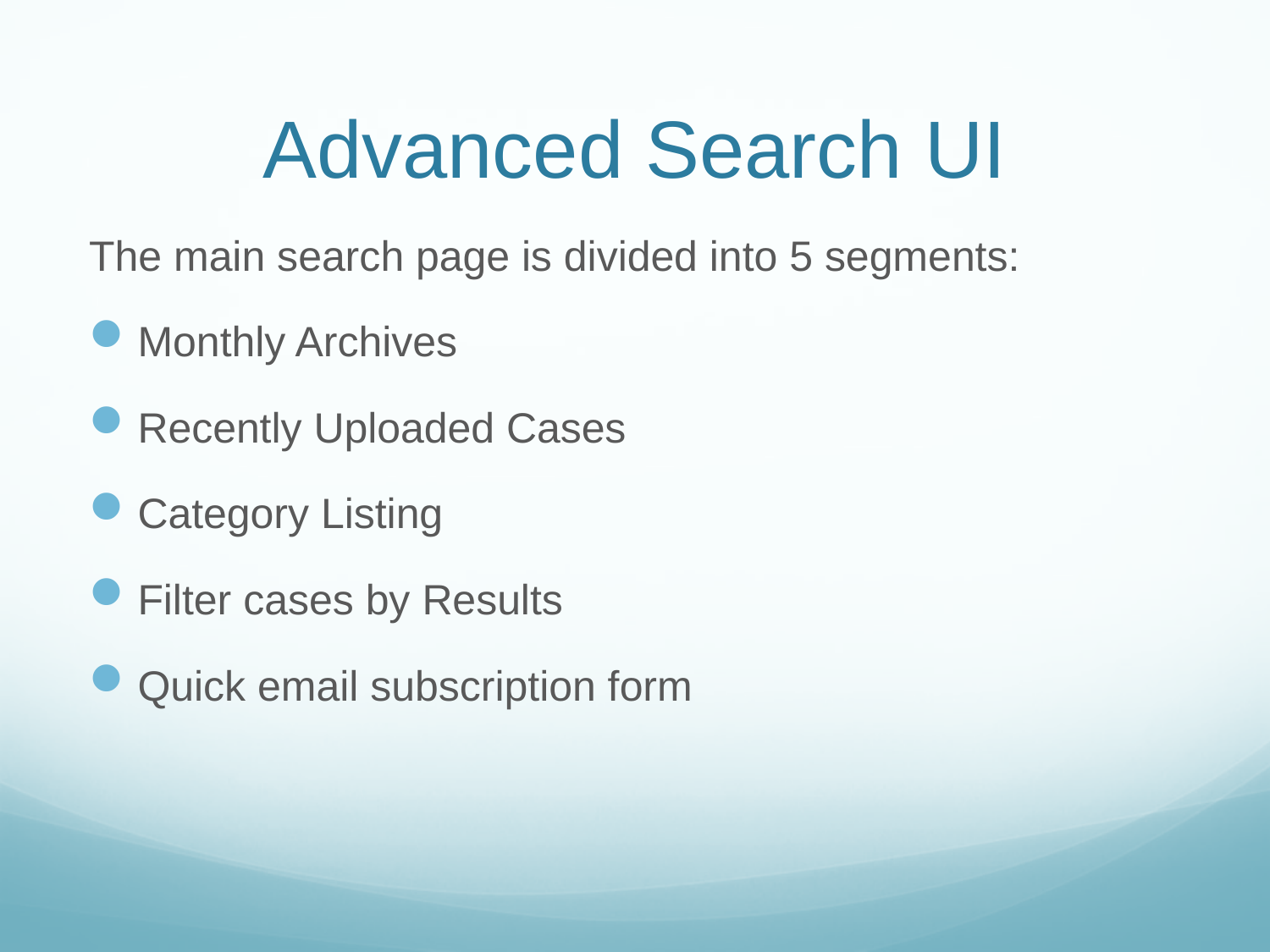

# Advanced Search UI
The main search page is divided into 5 segments:
Monthly Archives
Recently Uploaded Cases
Category Listing
Filter cases by Results
Quick email subscription form